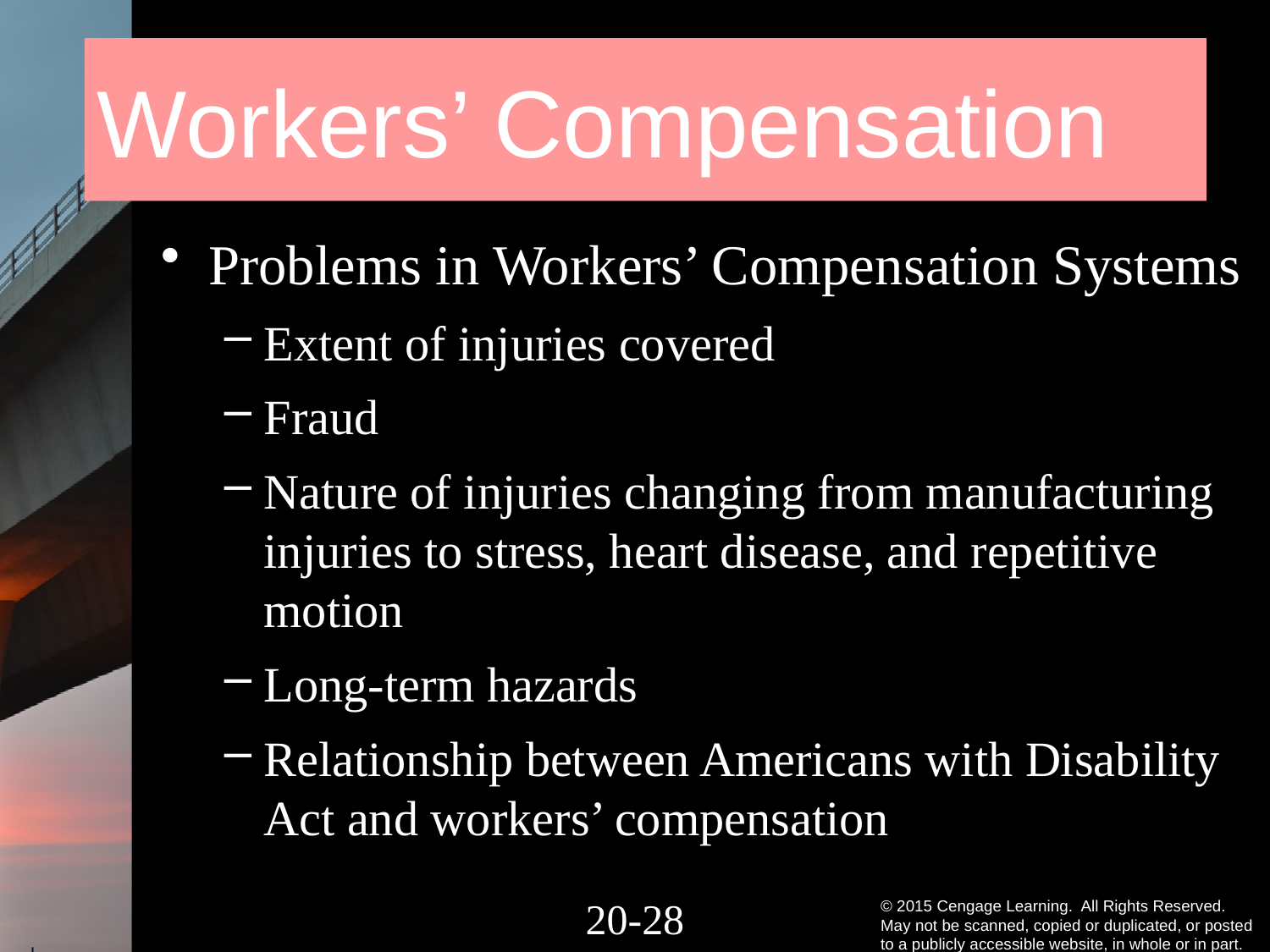

# Workers’ Compensation
Problems in Workers’ Compensation Systems
Extent of injuries covered
Fraud
Nature of injuries changing from manufacturing injuries to stress, heart disease, and repetitive motion
Long-term hazards
Relationship between Americans with Disability Act and workers’ compensation
20-28